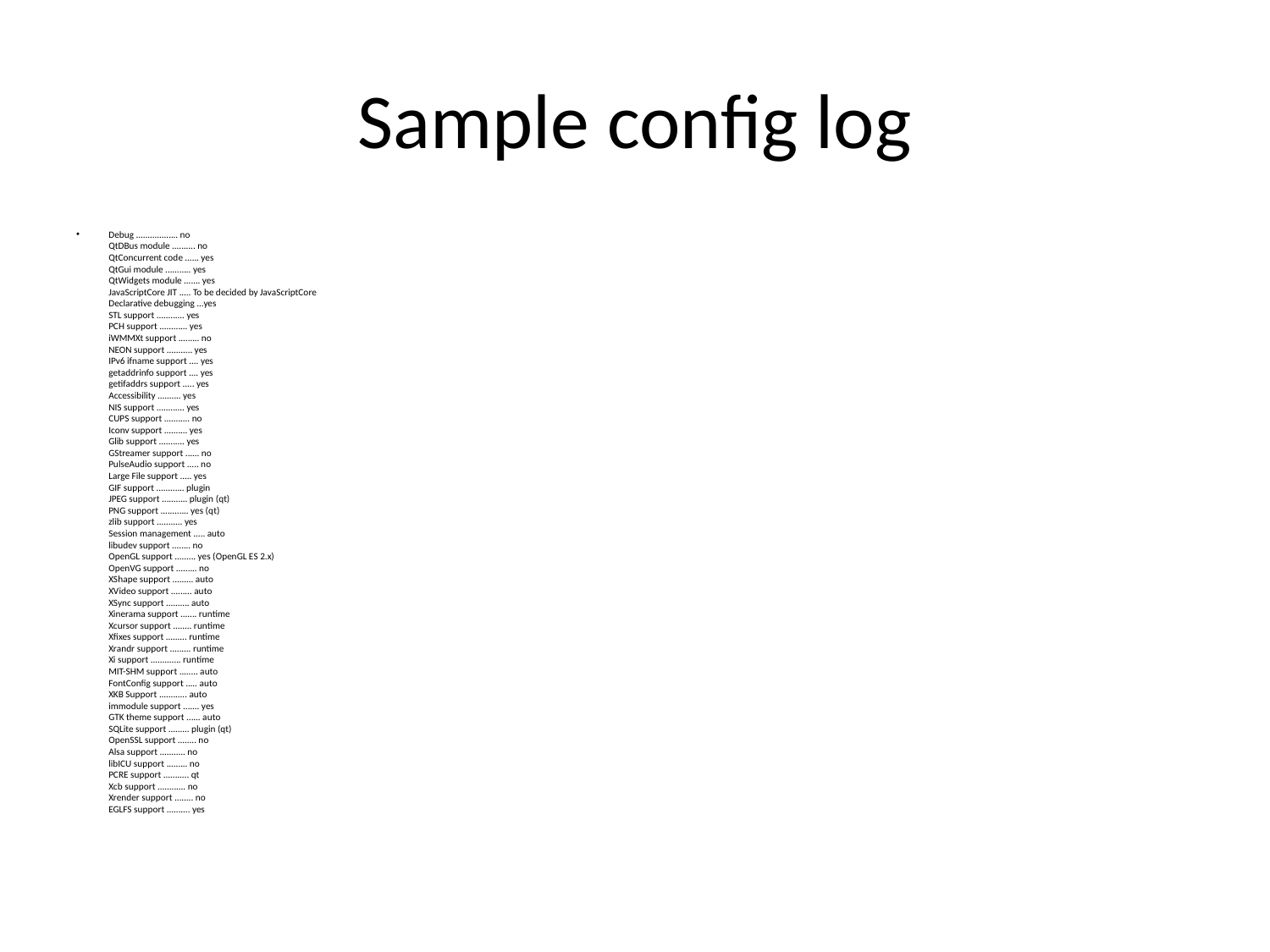

# Sample config log
Debug .................. no
QtDBus module .......... no
QtConcurrent code ...... yes
QtGui module ........... yes
QtWidgets module ....... yes
JavaScriptCore JIT ..... To be decided by JavaScriptCore
Declarative debugging ...yes
STL support ............ yes
PCH support ............ yes
iWMMXt support ......... no
NEON support ........... yes
IPv6 ifname support .... yes
getaddrinfo support .... yes
getifaddrs support ..... yes
Accessibility .......... yes
NIS support ............ yes
CUPS support ........... no
Iconv support .......... yes
Glib support ........... yes
GStreamer support ...... no
PulseAudio support ..... no
Large File support ..... yes
GIF support ............ plugin
JPEG support ........... plugin (qt)
PNG support ............ yes (qt)
zlib support ........... yes
Session management ..... auto
libudev support ........ no
OpenGL support ......... yes (OpenGL ES 2.x)
OpenVG support ......... no
XShape support ......... auto
XVideo support ......... auto
XSync support .......... auto
Xinerama support ....... runtime
Xcursor support ........ runtime
Xfixes support ......... runtime
Xrandr support ......... runtime
Xi support ............. runtime
MIT-SHM support ........ auto
FontConfig support ..... auto
XKB Support ............ auto
immodule support ....... yes
GTK theme support ...... auto
SQLite support ......... plugin (qt)
OpenSSL support ........ no
Alsa support ........... no
libICU support ......... no
PCRE support ........... qt
Xcb support ............ no
Xrender support ........ no
EGLFS support .......... yes